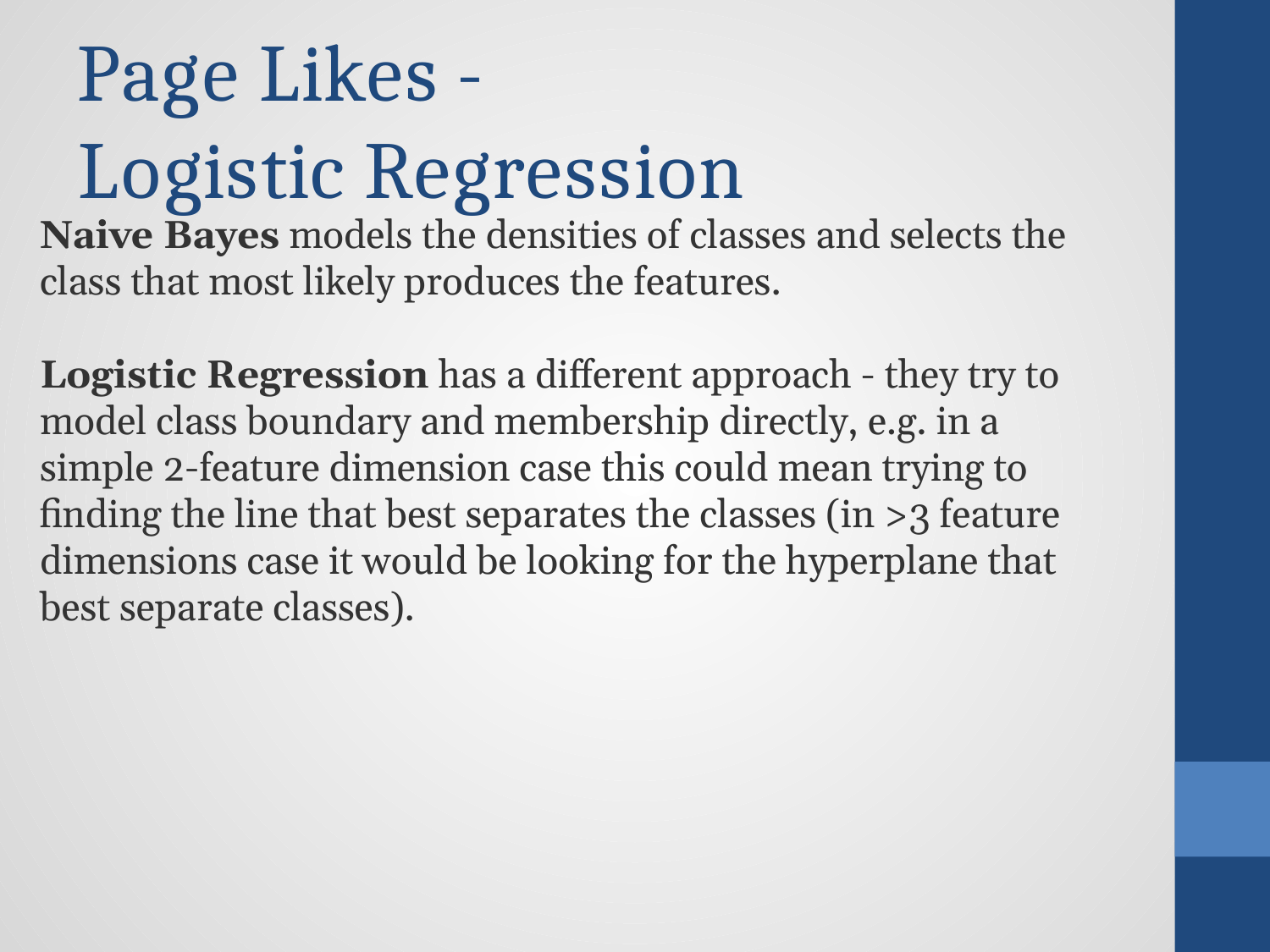

# Page Likes -
Logistic Regression
Naive Bayes models the densities of classes and selects the class that most likely produces the features.

Logistic Regression has a different approach - they try to model class boundary and membership directly, e.g. in a simple 2-feature dimension case this could mean trying to finding the line that best separates the classes (in >3 feature dimensions case it would be looking for the hyperplane that best separate classes).